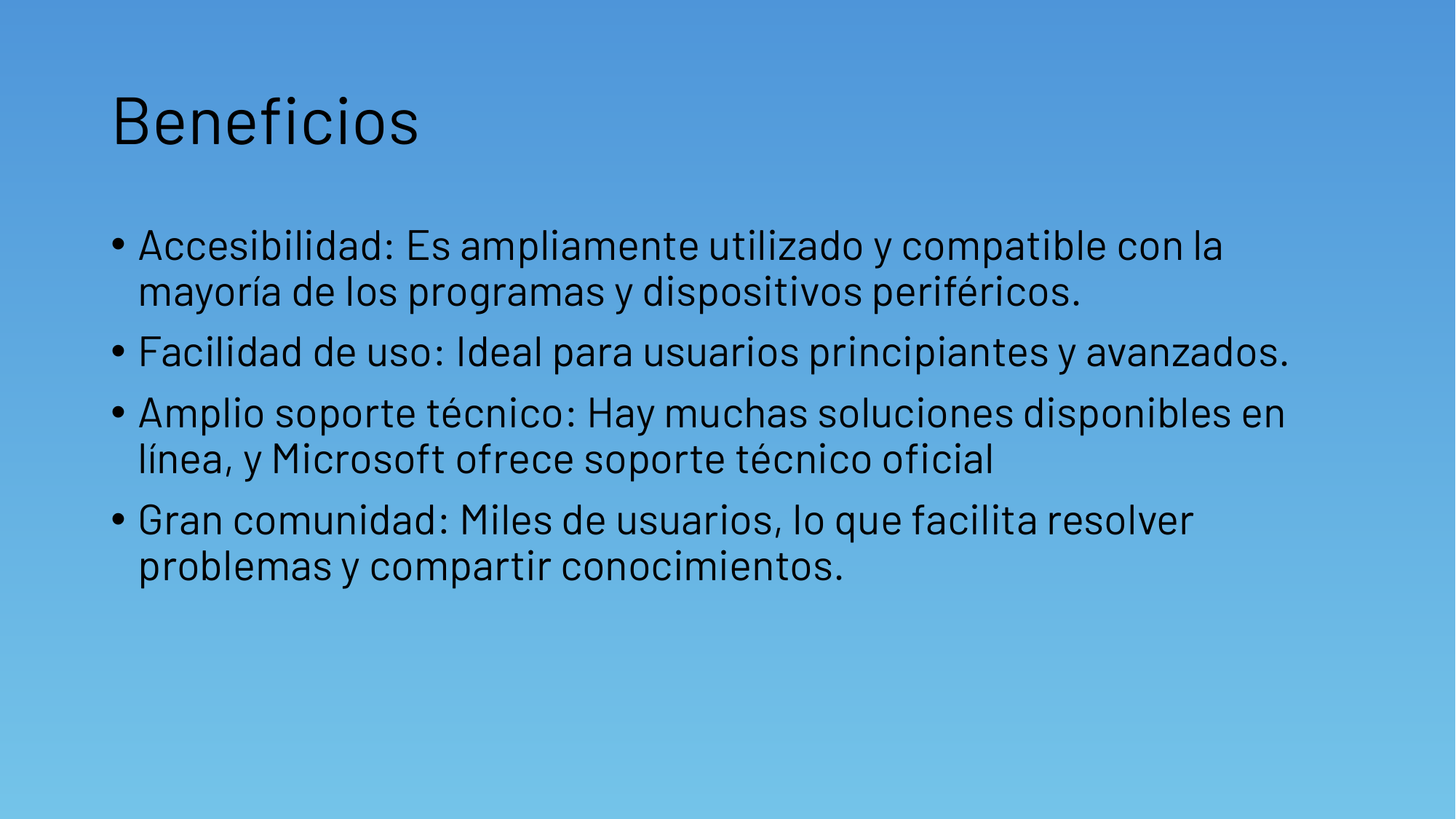

# Beneficios
Accesibilidad: Es ampliamente utilizado y compatible con la mayoría de los programas y dispositivos periféricos.
Facilidad de uso: Ideal para usuarios principiantes y avanzados.
Amplio soporte técnico: Hay muchas soluciones disponibles en línea, y Microsoft ofrece soporte técnico oficial
Gran comunidad: Miles de usuarios, lo que facilita resolver problemas y compartir conocimientos.